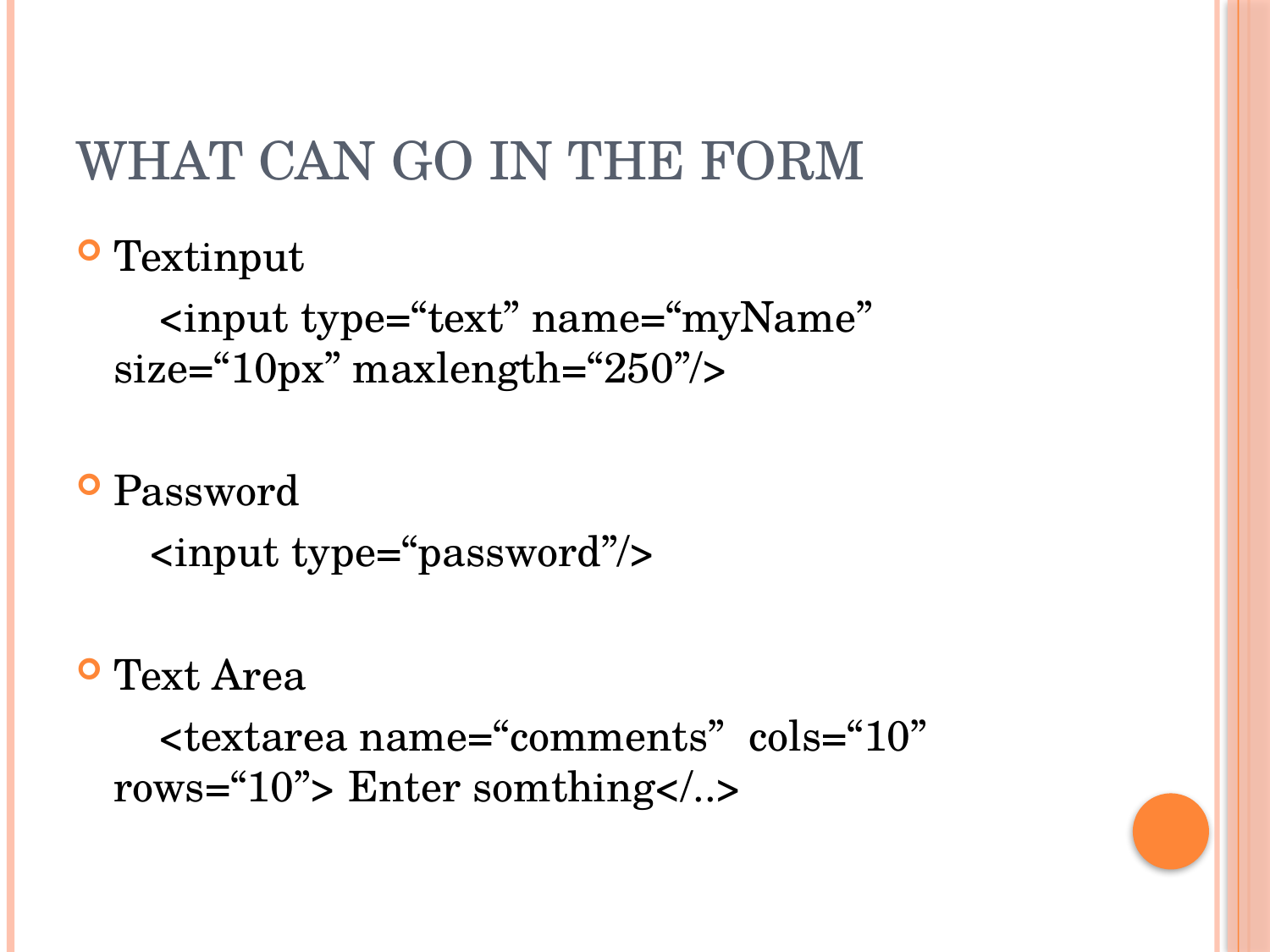

# What can go in the form
Textinput
       <input type=“text” name=“myName”  size=“10px” maxlength=“250”/>

Password
	   <input type=“password”/>

Text Area
       <textarea name=“comments”  cols=“10” rows=“10”> Enter somthing</..>